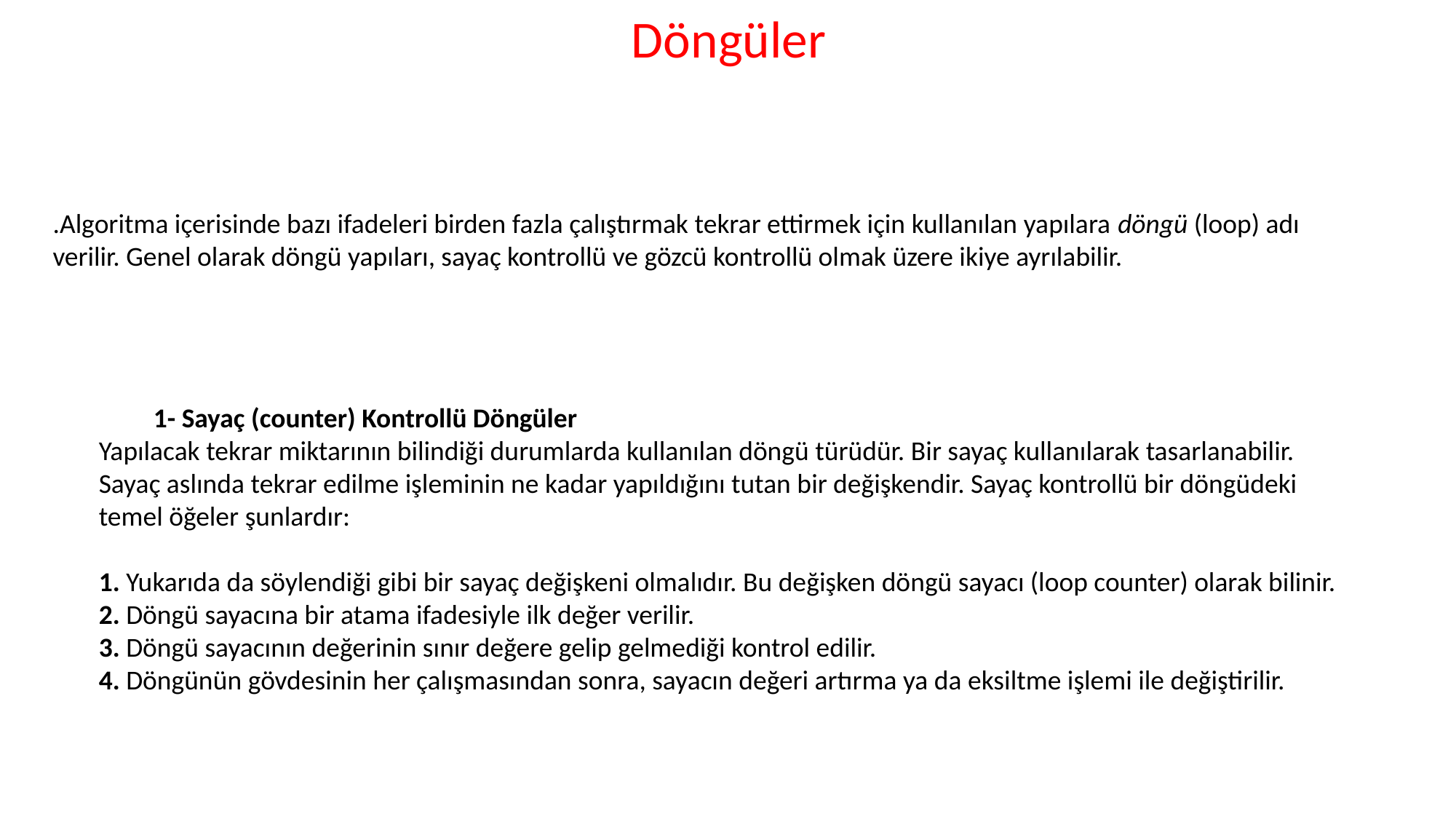

Döngüler
.Algoritma içerisinde bazı ifadeleri birden fazla çalıştırmak tekrar ettirmek için kullanılan yapılara döngü (loop) adı verilir. Genel olarak döngü yapıları, sayaç kontrollü ve gözcü kontrollü olmak üzere ikiye ayrılabilir.
1- Sayaç (counter) Kontrollü Döngüler
Yapılacak tekrar miktarının bilindiği durumlarda kullanılan döngü türüdür. Bir sayaç kullanılarak tasarlanabilir. Sayaç aslında tekrar edilme işleminin ne kadar yapıldığını tutan bir değişkendir. Sayaç kontrollü bir döngüdeki temel öğeler şunlardır:

1. Yukarıda da söylendiği gibi bir sayaç değişkeni olmalıdır. Bu değişken döngü sayacı (loop counter) olarak bilinir.
2. Döngü sayacına bir atama ifadesiyle ilk değer verilir.
3. Döngü sayacının değerinin sınır değere gelip gelmediği kontrol edilir.
4. Döngünün gövdesinin her çalışmasından sonra, sayacın değeri artırma ya da eksiltme işlemi ile değiştirilir.